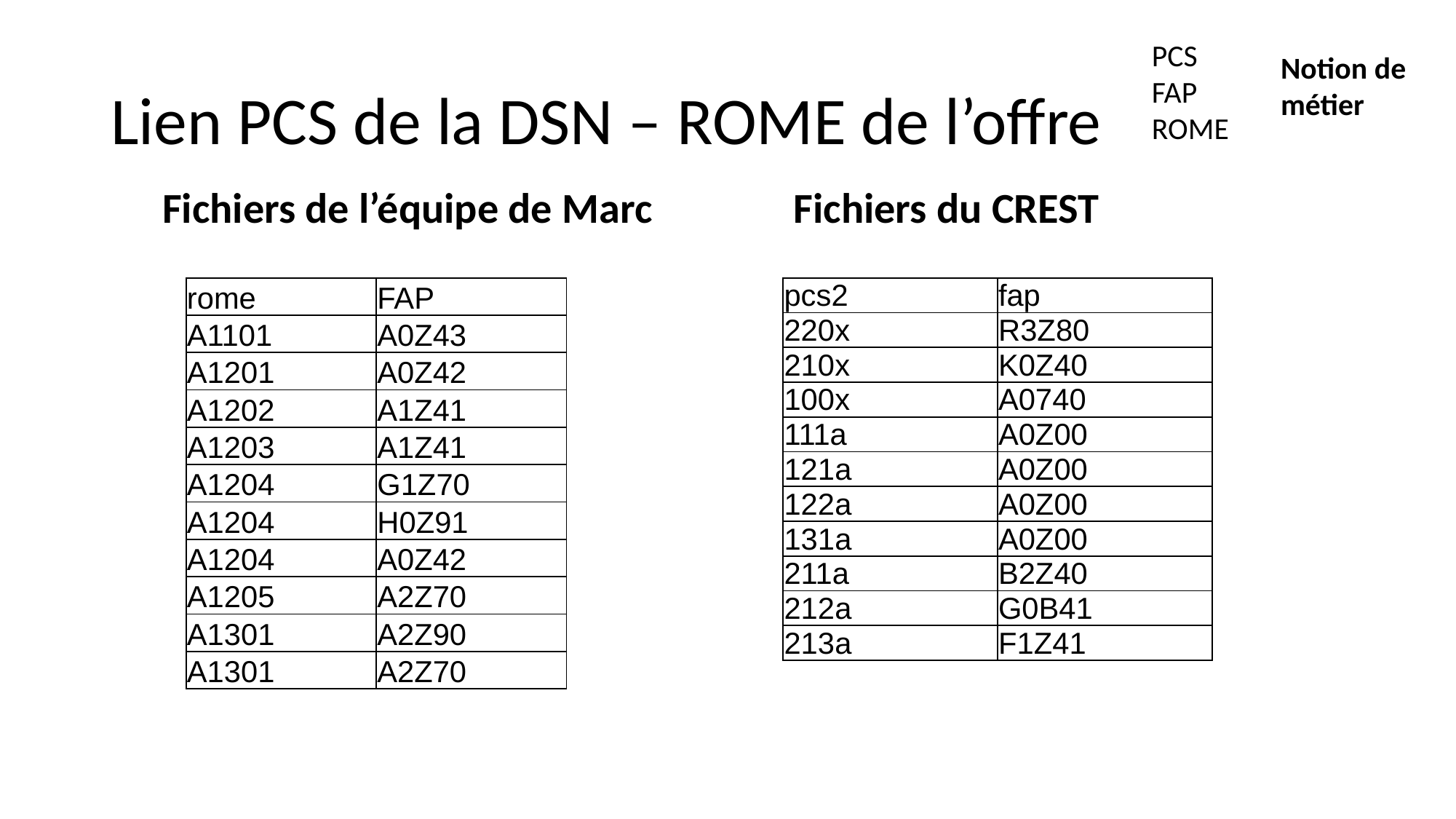

PCS
FAP
ROME
# Lien PCS de la DSN – ROME de l’offre
Notion de métier
Fichiers de l’équipe de Marc
Fichiers du CREST
| rome | FAP |
| --- | --- |
| A1101 | A0Z43 |
| A1201 | A0Z42 |
| A1202 | A1Z41 |
| A1203 | A1Z41 |
| A1204 | G1Z70 |
| A1204 | H0Z91 |
| A1204 | A0Z42 |
| A1205 | A2Z70 |
| A1301 | A2Z90 |
| A1301 | A2Z70 |
| pcs2 | fap |
| --- | --- |
| 220x | R3Z80 |
| 210x | K0Z40 |
| 100x | A0740 |
| 111a | A0Z00 |
| 121a | A0Z00 |
| 122a | A0Z00 |
| 131a | A0Z00 |
| 211a | B2Z40 |
| 212a | G0B41 |
| 213a | F1Z41 |